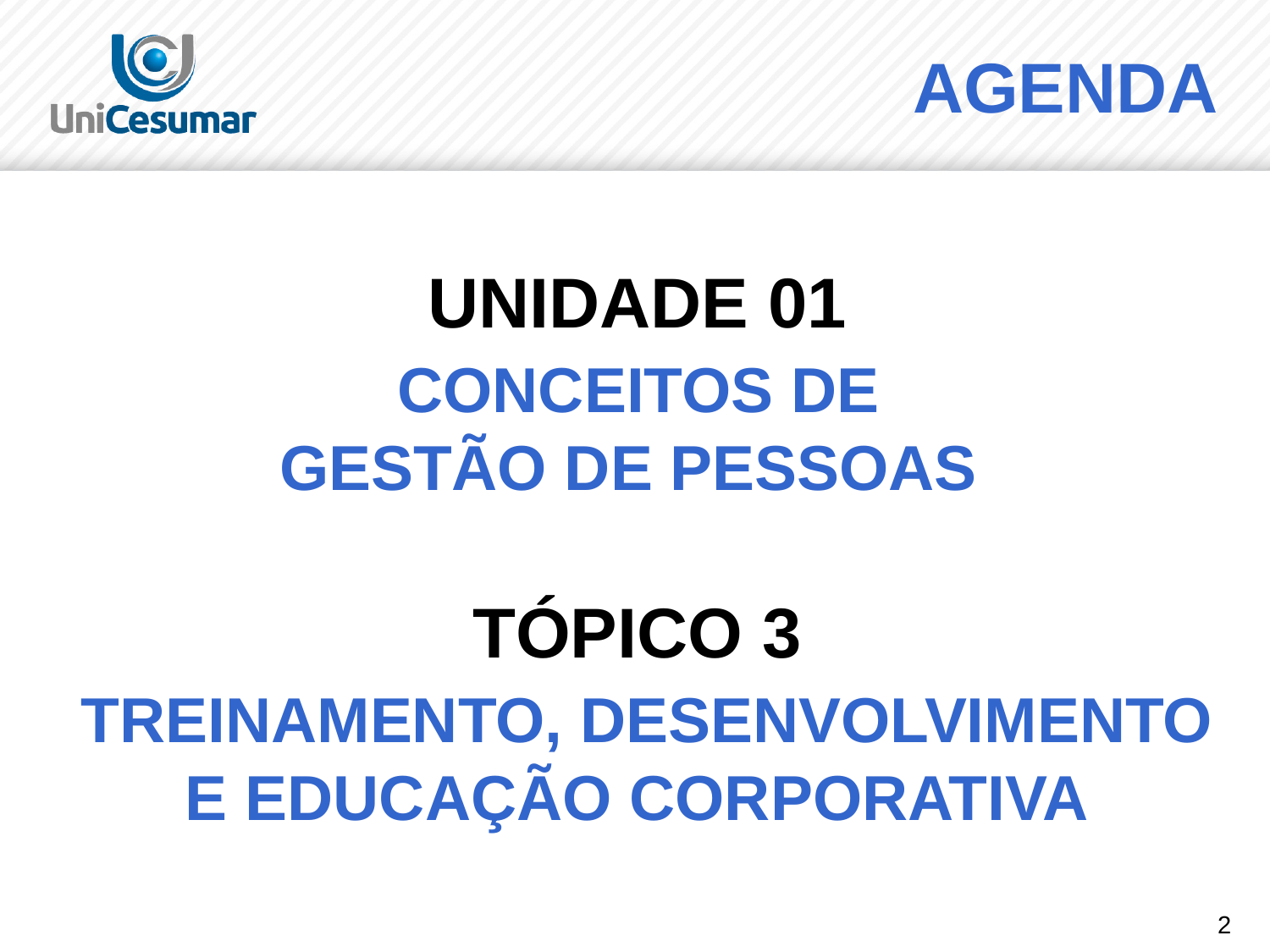

AGENDA
# UNIDADE 01 CONCEITOS DE GESTÃO DE PESSOAS TÓPICO 3 TREINAMENTO, DESENVOLVIMENTO E EDUCAÇÃO CORPORATIVA